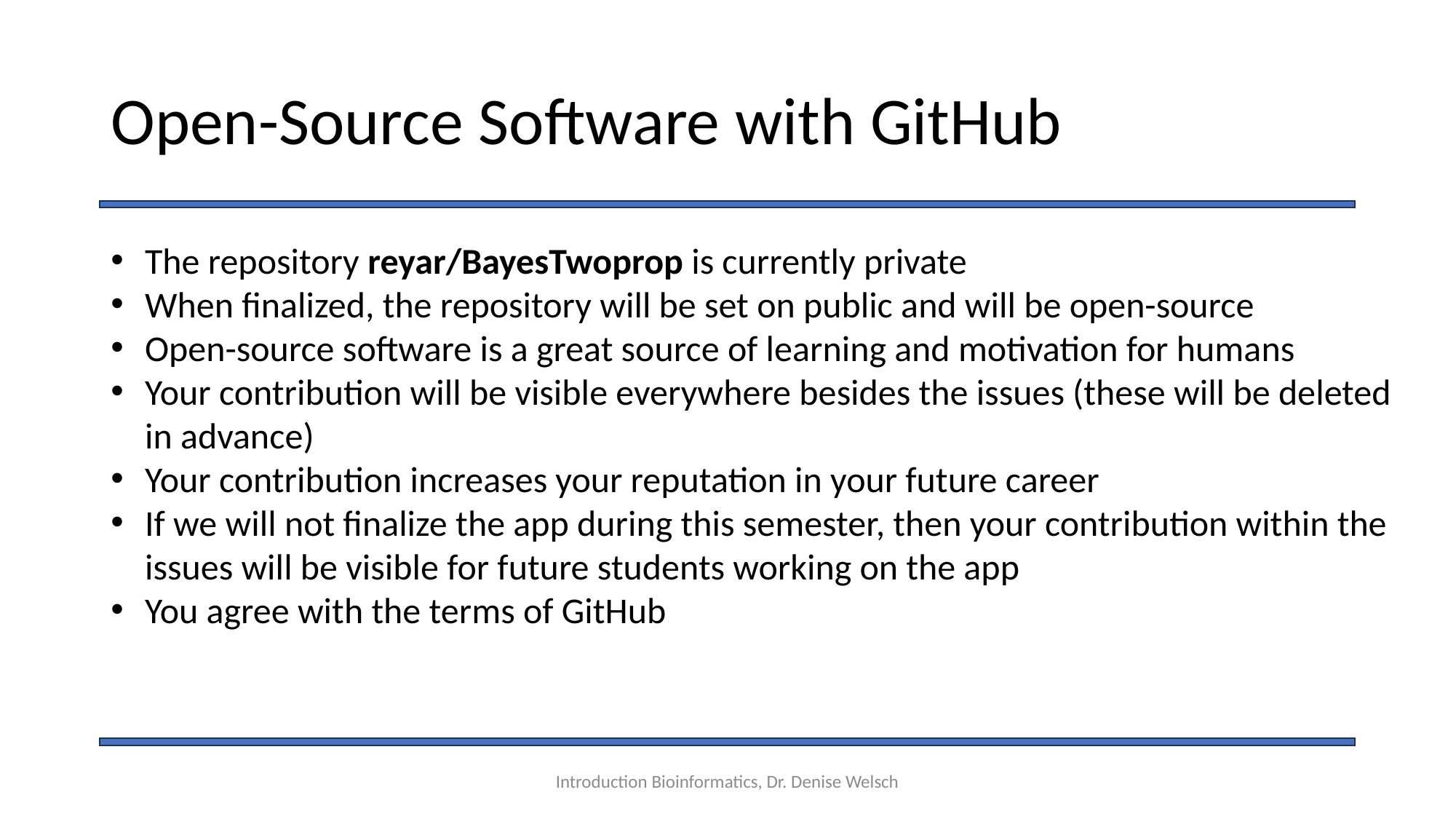

# Open-Source Software with GitHub
The repository reyar/BayesTwoprop is currently private
When finalized, the repository will be set on public and will be open-source
Open-source software is a great source of learning and motivation for humans
Your contribution will be visible everywhere besides the issues (these will be deleted in advance)
Your contribution increases your reputation in your future career
If we will not finalize the app during this semester, then your contribution within the issues will be visible for future students working on the app
You agree with the terms of GitHub

Introduction Bioinformatics, Dr. Denise Welsch